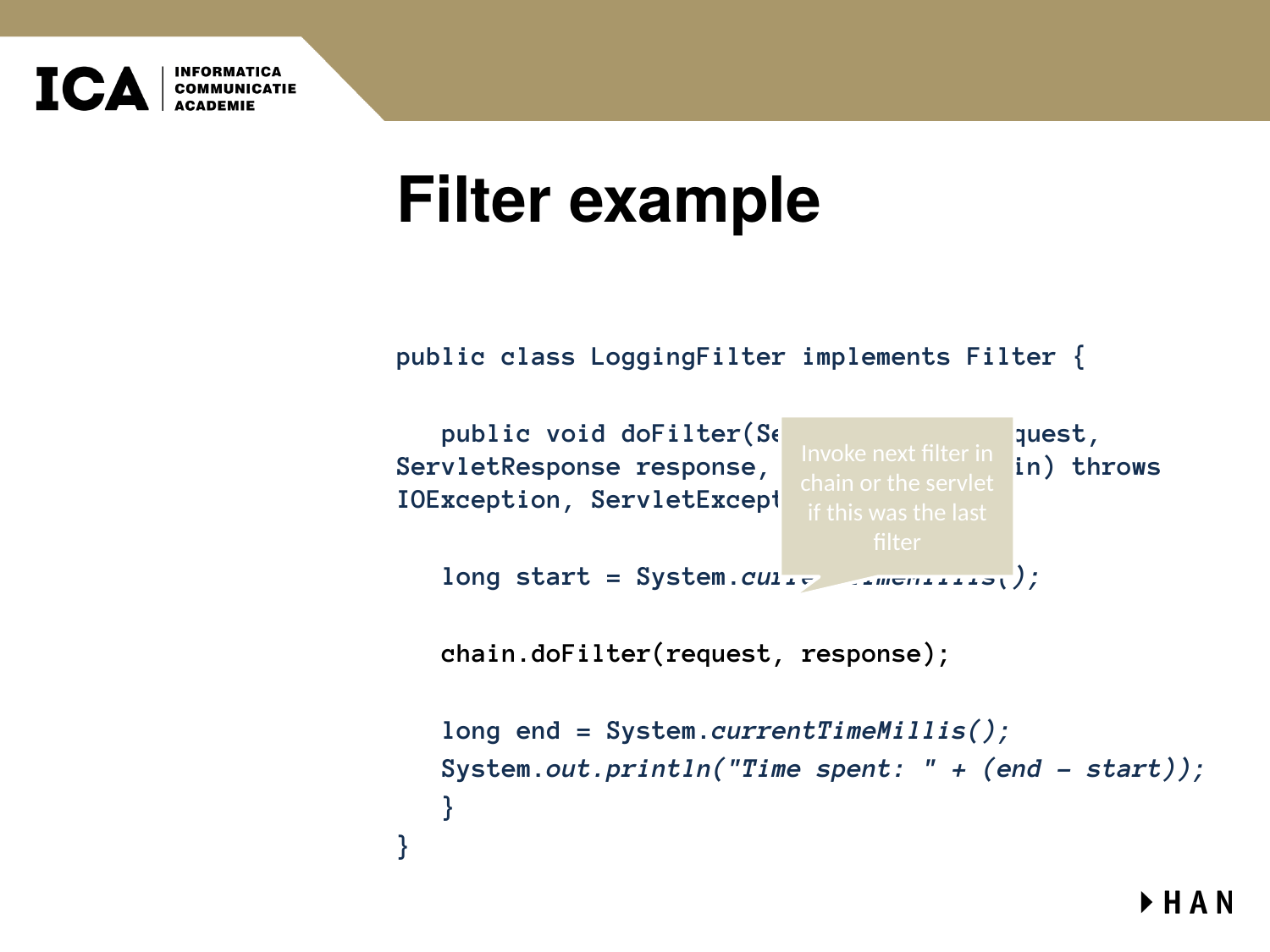

# Filter example

public class LoggingFilter implements Filter {

   public void doFilter(ServletRequest request, ServletResponse response, FilterChain chain) throws IOException, ServletException {

   long start = System.currentTimeMillis();

   chain.doFilter(request, response);

   long end = System.currentTimeMillis();
   System.out.println("Time spent: " + (end - start));
   }
}

Invoke next filter in
chain or the servlet
if this was the last filter